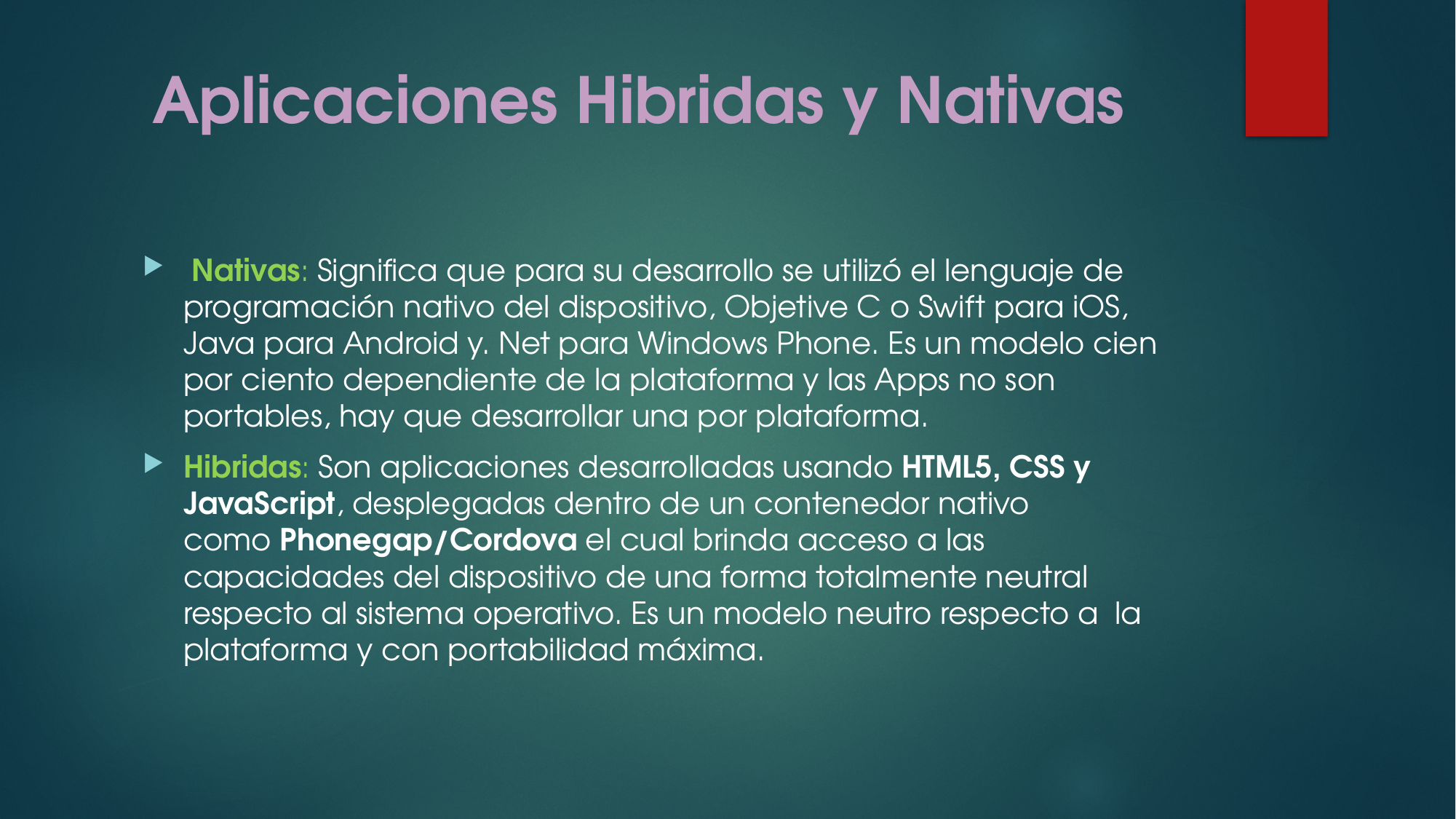

# Aplicaciones Hibridas y Nativas
 Nativas: Significa que para su desarrollo se utilizó el lenguaje de programación nativo del dispositivo, Objetive C o Swift para iOS, Java para Android y. Net para Windows Phone. Es un modelo cien por ciento dependiente de la plataforma y las Apps no son portables, hay que desarrollar una por plataforma.
Hibridas: Son aplicaciones desarrolladas usando HTML5, CSS y JavaScript, desplegadas dentro de un contenedor nativo como Phonegap/Cordova el cual brinda acceso a las capacidades del dispositivo de una forma totalmente neutral respecto al sistema operativo. Es un modelo neutro respecto a  la plataforma y con portabilidad máxima.